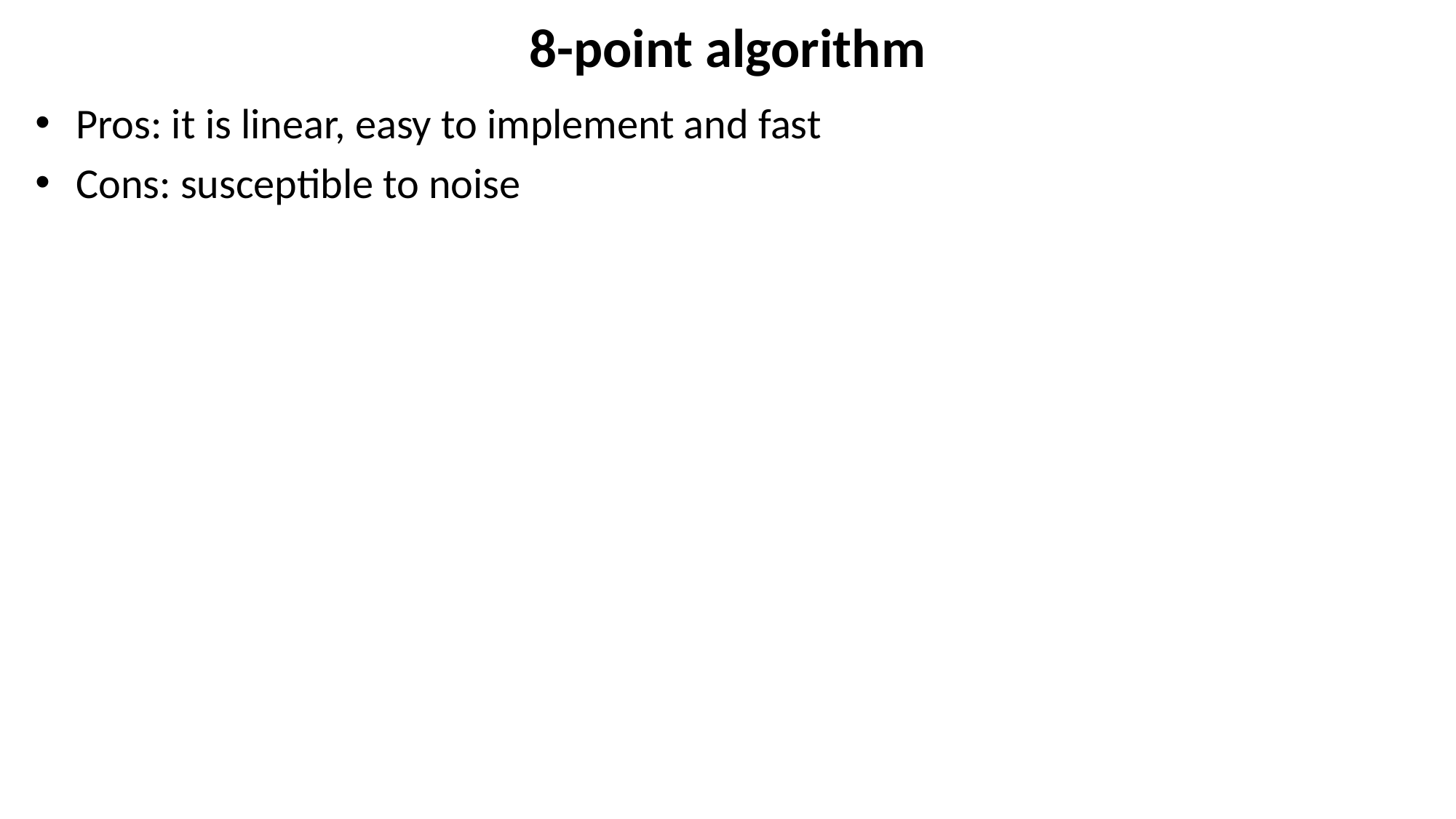

# 8-point algorithm
Pros: it is linear, easy to implement and fast
Cons: susceptible to noise